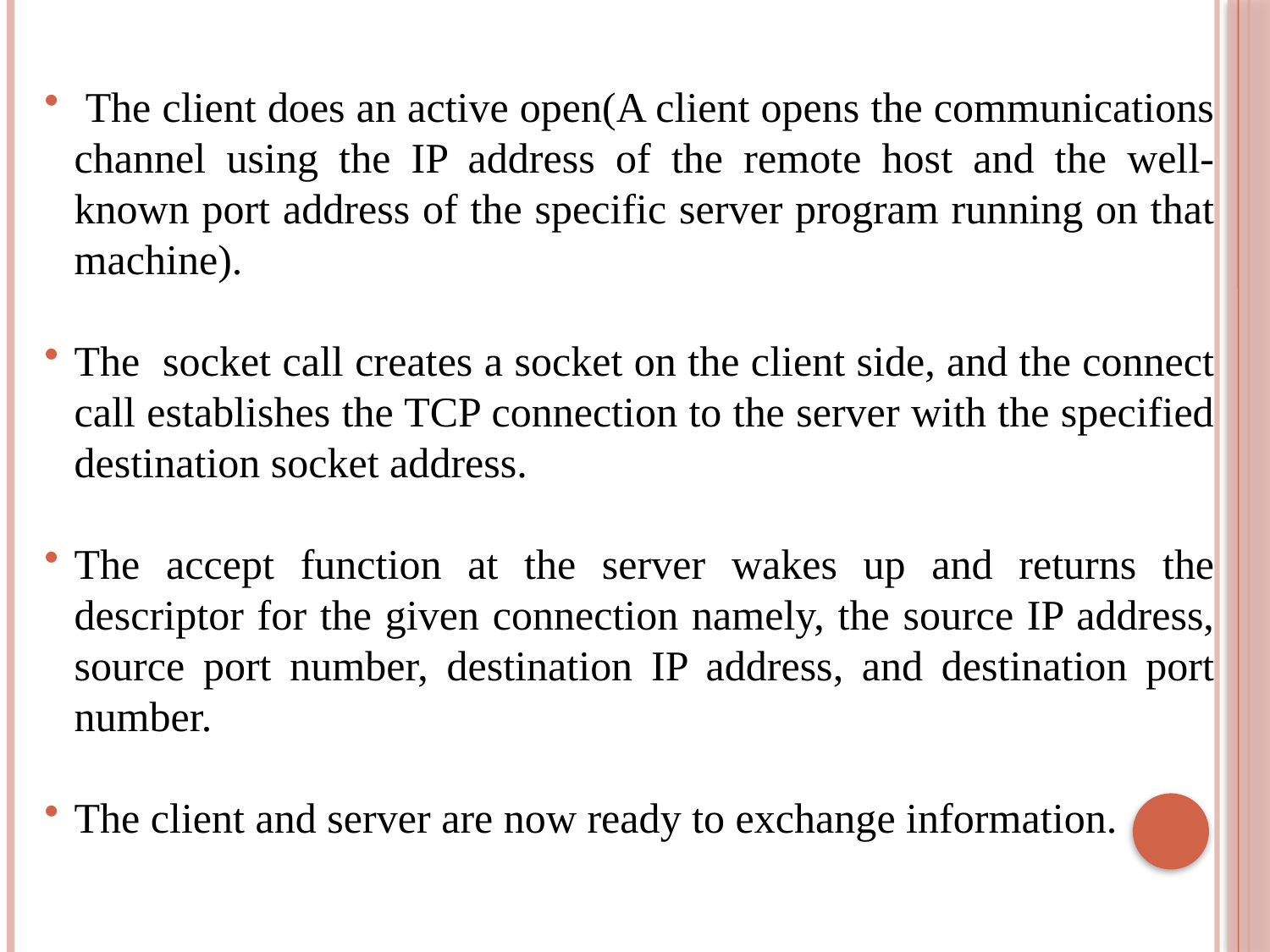

The client does an active open(A client opens the communications channel using the IP address of the remote host and the well-known port address of the specific server program running on that machine).

The  socket call creates a socket on the client side, and the connect call establishes the TCP connection to the server with the specified destination socket address.

The accept function at the server wakes up and returns the descriptor for the given connection namely, the source IP address, source port number, destination IP address, and destination port number.

The client and server are now ready to exchange information.
#